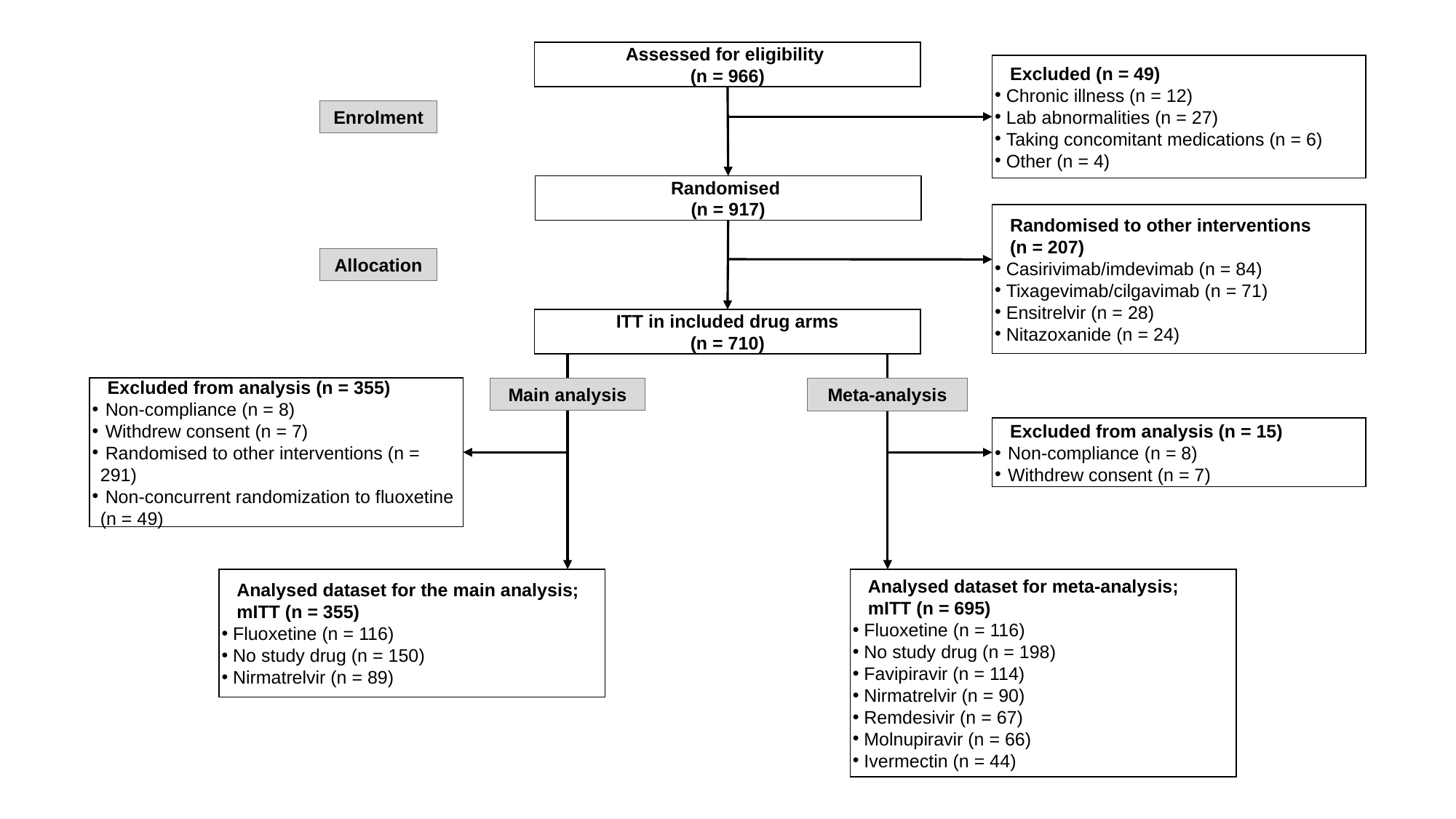

Assessed for eligibility
(n = 966)
   Excluded (n = 49)
 Chronic illness (n = 12)
 Lab abnormalities (n = 27)
 Taking concomitant medications (n = 6)
 Other (n = 4)
Enrolment
Randomised
(n = 917)
   Randomised to other interventions
   (n = 207)
 Casirivimab/imdevimab (n = 84)
 Tixagevimab/cilgavimab (n = 71)
 Ensitrelvir (n = 28)
 Nitazoxanide (n = 24)
Allocation
 ITT in included drug arms
(n = 710)
   Excluded from analysis (n = 355)
 Non-compliance (n = 8)
 Withdrew consent (n = 7)
 Randomised to other interventions (n = 291)
 Non-concurrent randomization to fluoxetine (n = 49)
Main analysis
Meta-analysis
   Excluded from analysis (n = 15)
 Non-compliance (n = 8)
 Withdrew consent (n = 7)
   Analysed dataset for the main analysis;
   mITT (n = 355)
 Fluoxetine (n = 116)
 No study drug (n = 150)
 Nirmatrelvir (n = 89)
   Analysed dataset for meta-analysis;
   mITT (n = 695)
 Fluoxetine (n = 116)
 No study drug (n = 198)
 Favipiravir (n = 114)
 Nirmatrelvir (n = 90)
 Remdesivir (n = 67)
 Molnupiravir (n = 66)
 Ivermectin (n = 44)